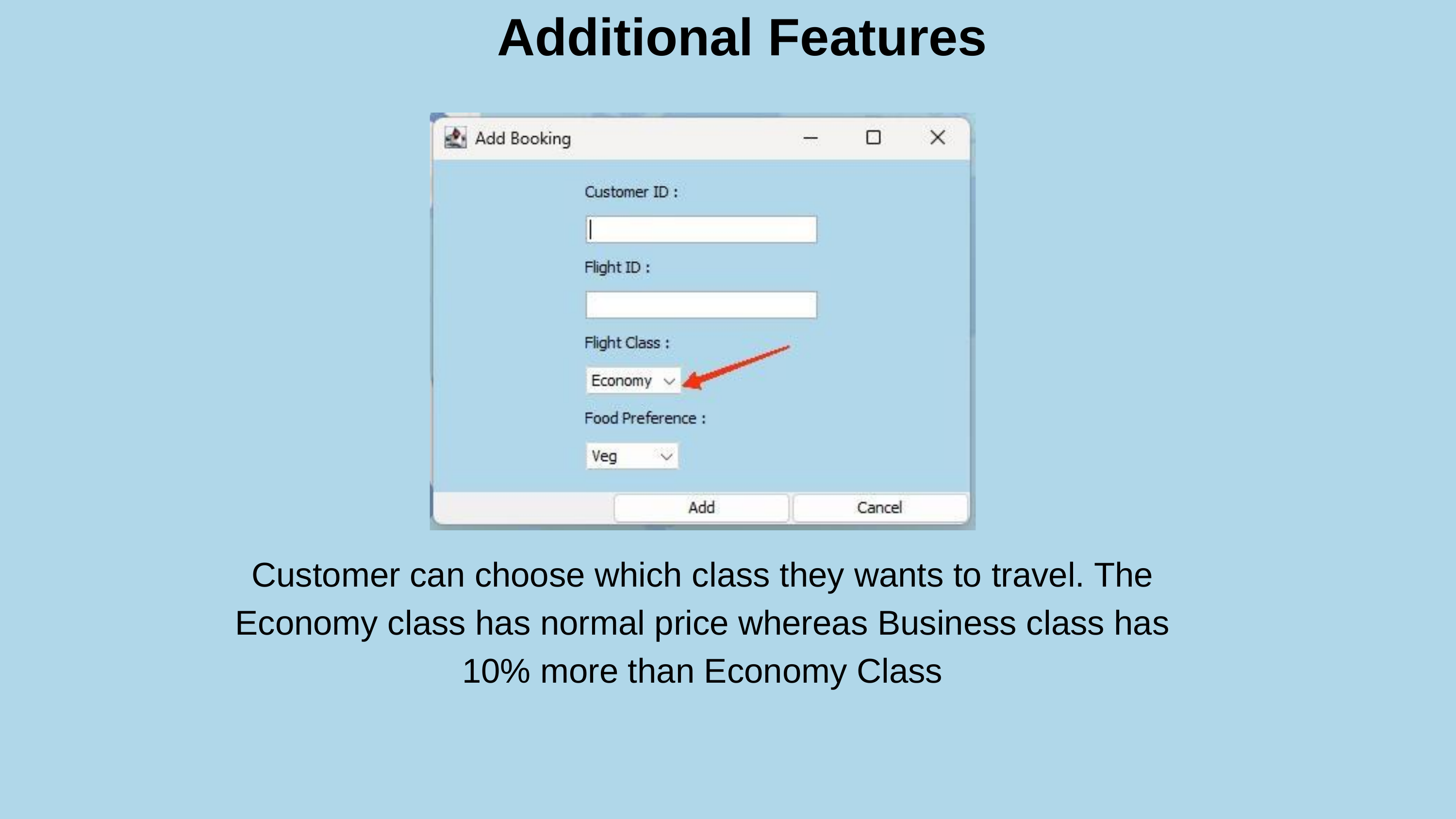

Additional Features

Customer can choose which class they wants to travel. The Economy class has normal price whereas Business class has 10% more than Economy Class